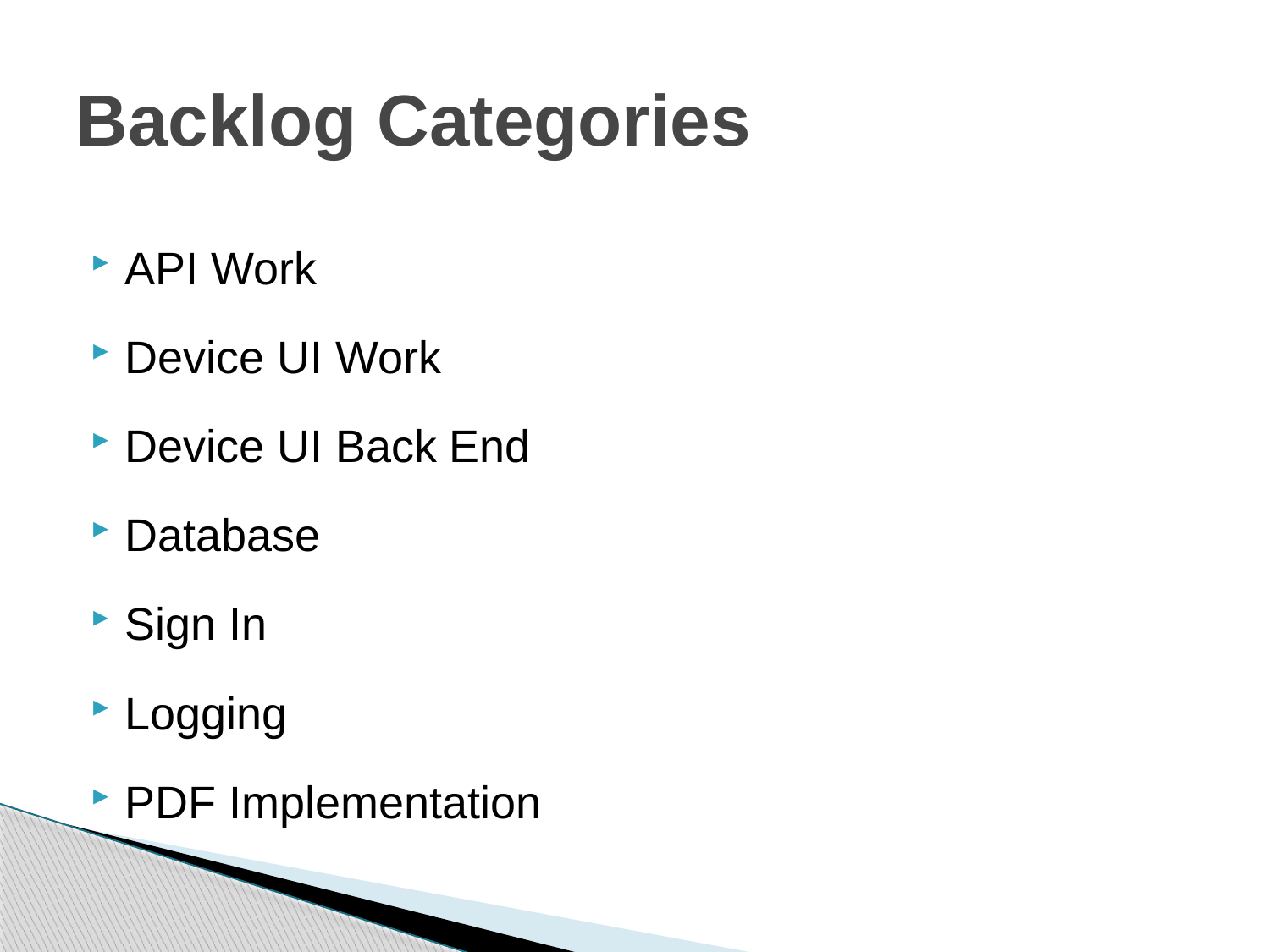

# Backlog Categories
API Work
Device UI Work
Device UI Back End
Database
Sign In
Logging
PDF Implementation